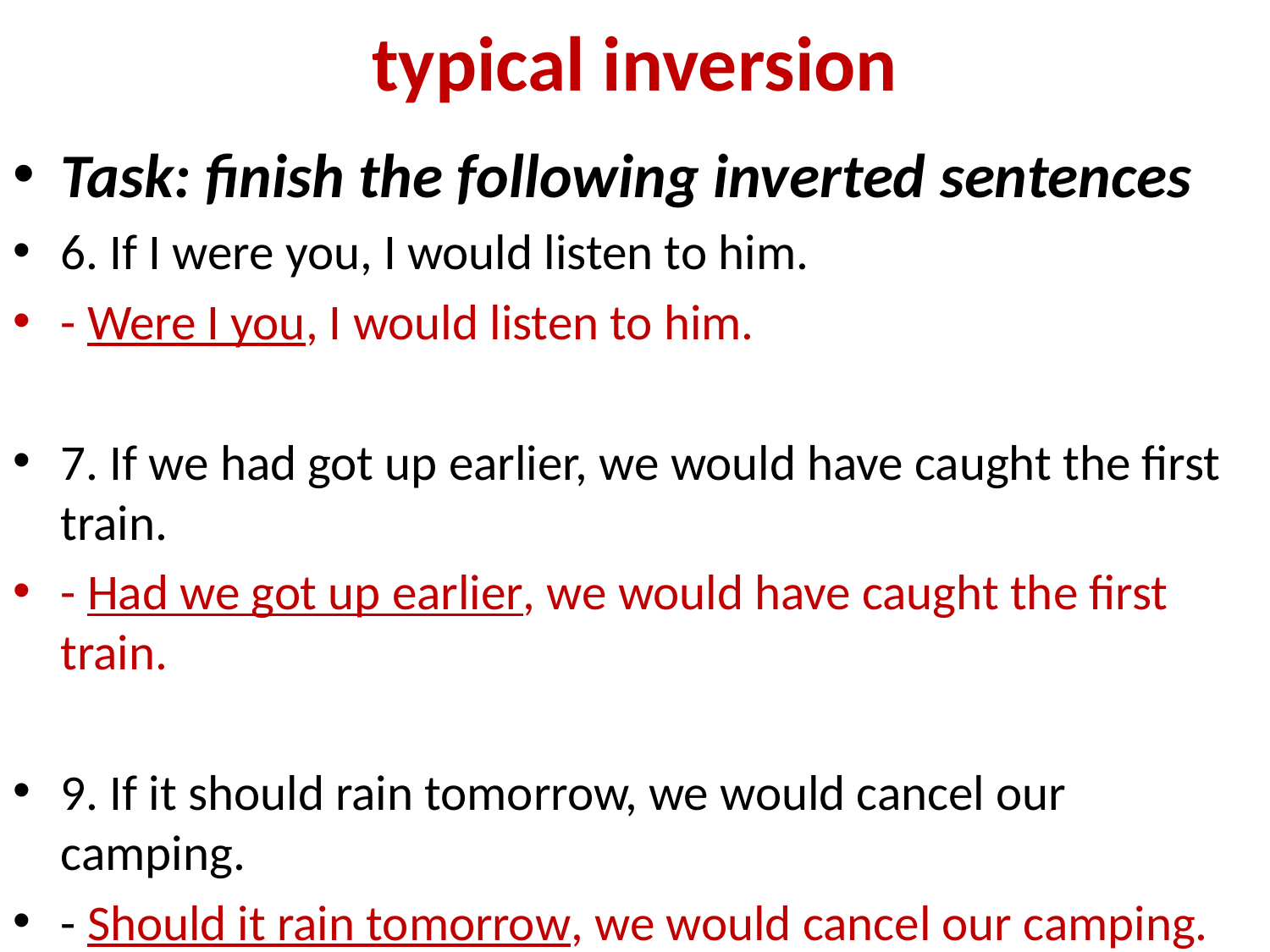

# typical inversion
Task: finish the following inverted sentences
6. If I were you, I would listen to him.
- Were I you, I would listen to him.

7. If we had got up earlier, we would have caught the first train.
- Had we got up earlier, we would have caught the first train.

9. If it should rain tomorrow, we would cancel our camping.
- Should it rain tomorrow, we would cancel our camping.